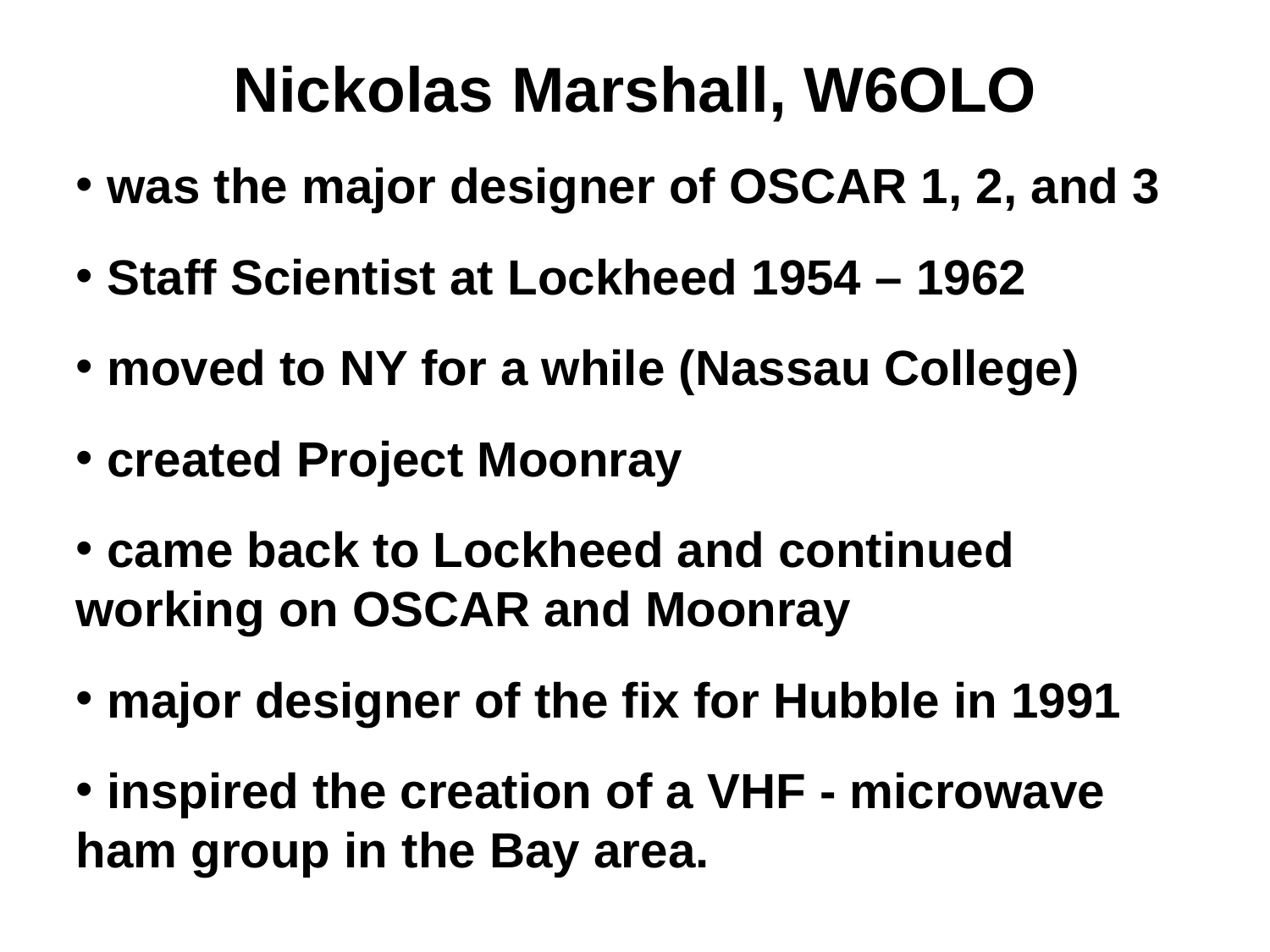

Nickolas Marshall, W6OLO
 was the major designer of OSCAR 1, 2, and 3
 Staff Scientist at Lockheed 1954 – 1962
 moved to NY for a while (Nassau College)
 created Project Moonray
 came back to Lockheed and continued working on OSCAR and Moonray
 major designer of the fix for Hubble in 1991
 inspired the creation of a VHF - microwave ham group in the Bay area.